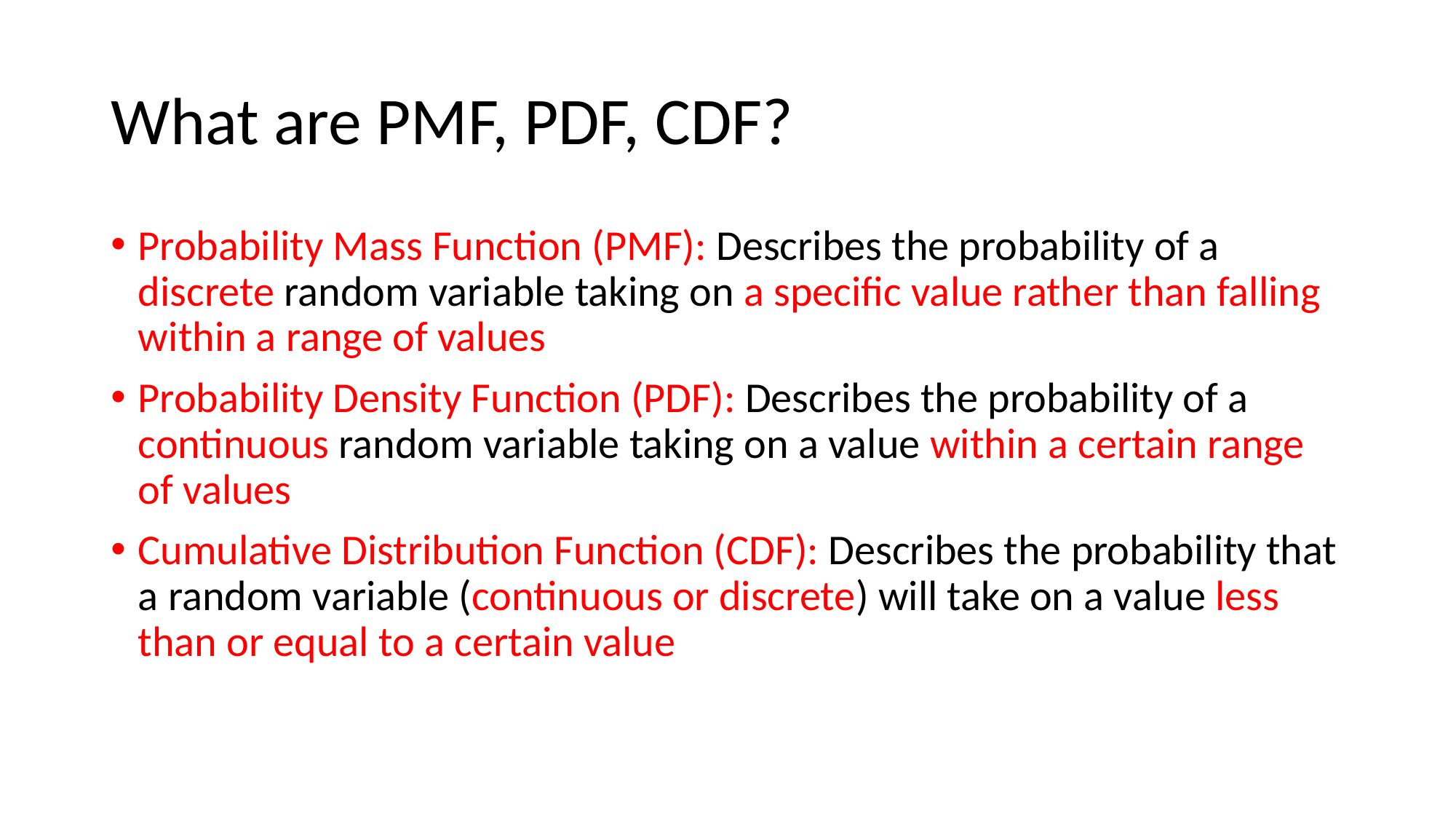

# What are PMF, PDF, CDF?
Probability Mass Function (PMF): Describes the probability of a discrete random variable taking on a specific value rather than falling within a range of values
Probability Density Function (PDF): Describes the probability of a continuous random variable taking on a value within a certain range of values
Cumulative Distribution Function (CDF): Describes the probability that a random variable (continuous or discrete) will take on a value less than or equal to a certain value